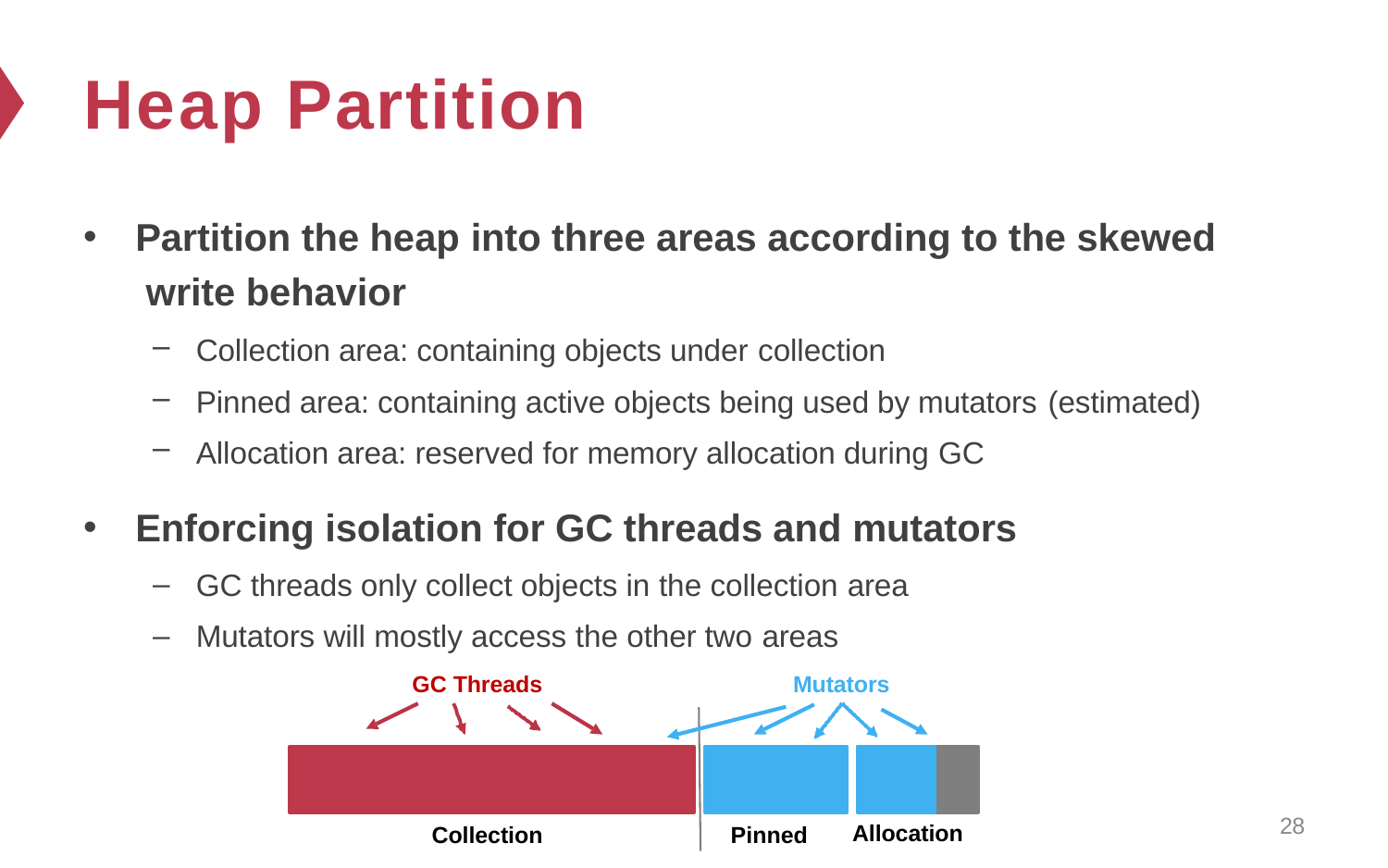

# Heap Partition
Partition the heap into three areas according to the skewed  write behavior
Collection area: containing objects under collection
Pinned area: containing active objects being used by mutators (estimated)
Allocation area: reserved for memory allocation during GC

Enforcing isolation for GC threads and mutators
GC threads only collect objects in the collection area
Mutators will mostly access the other two areas
GC Threads	Mutators

28
Allocation
Collection
Pinned